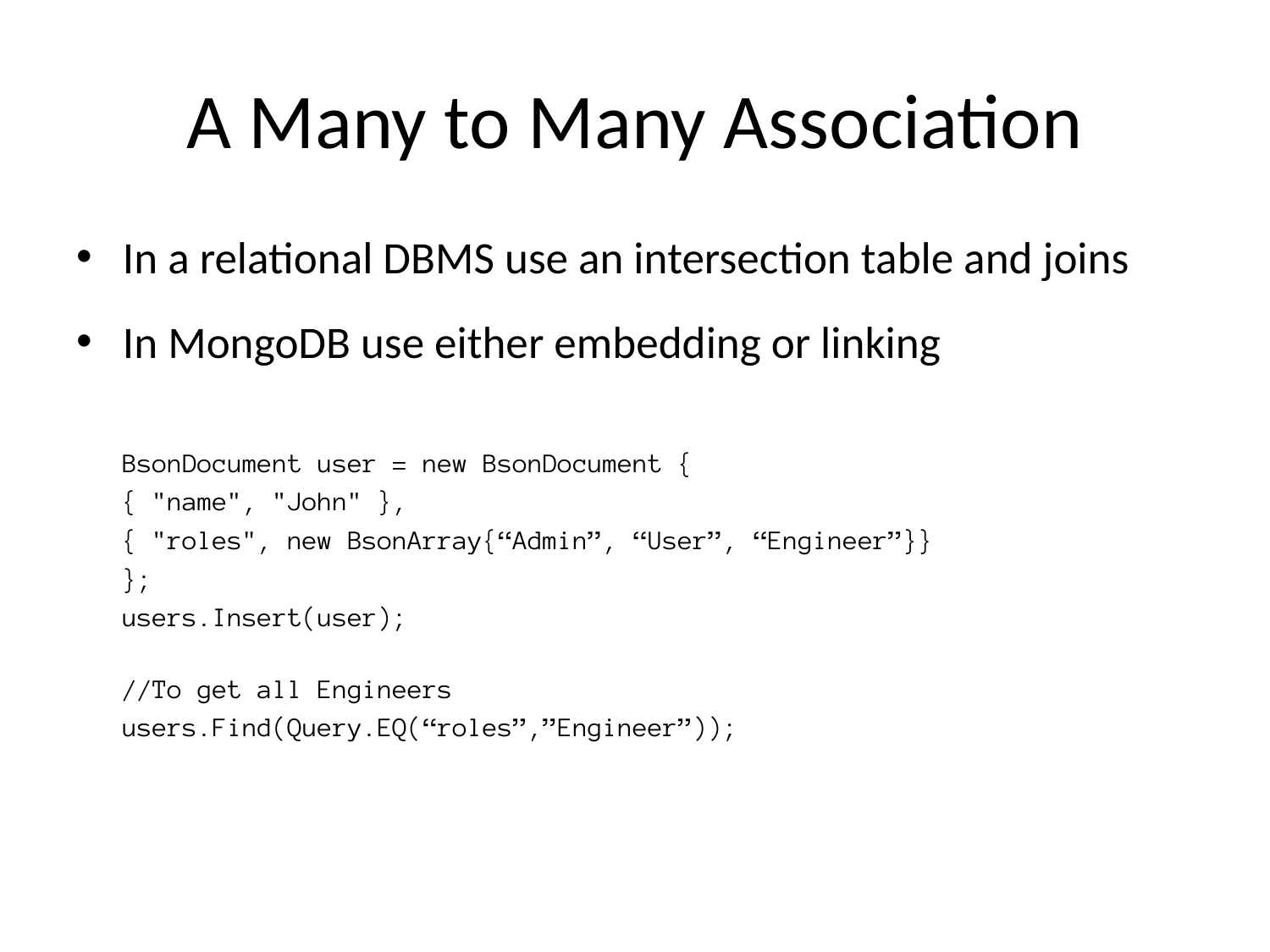

# A Many to Many Association
In a relational DBMS use an intersection table and joins

In MongoDB use either embedding or linking

	BsonDocument user = new BsonDocument {
		{ "name", "John" },
 		{ "roles", new BsonArray{“Admin”, “User”, “Engineer”}}
	};
	users.Insert(user);
	//To get all Engineers
	users.Find(Query.EQ(“roles”,”Engineer”));